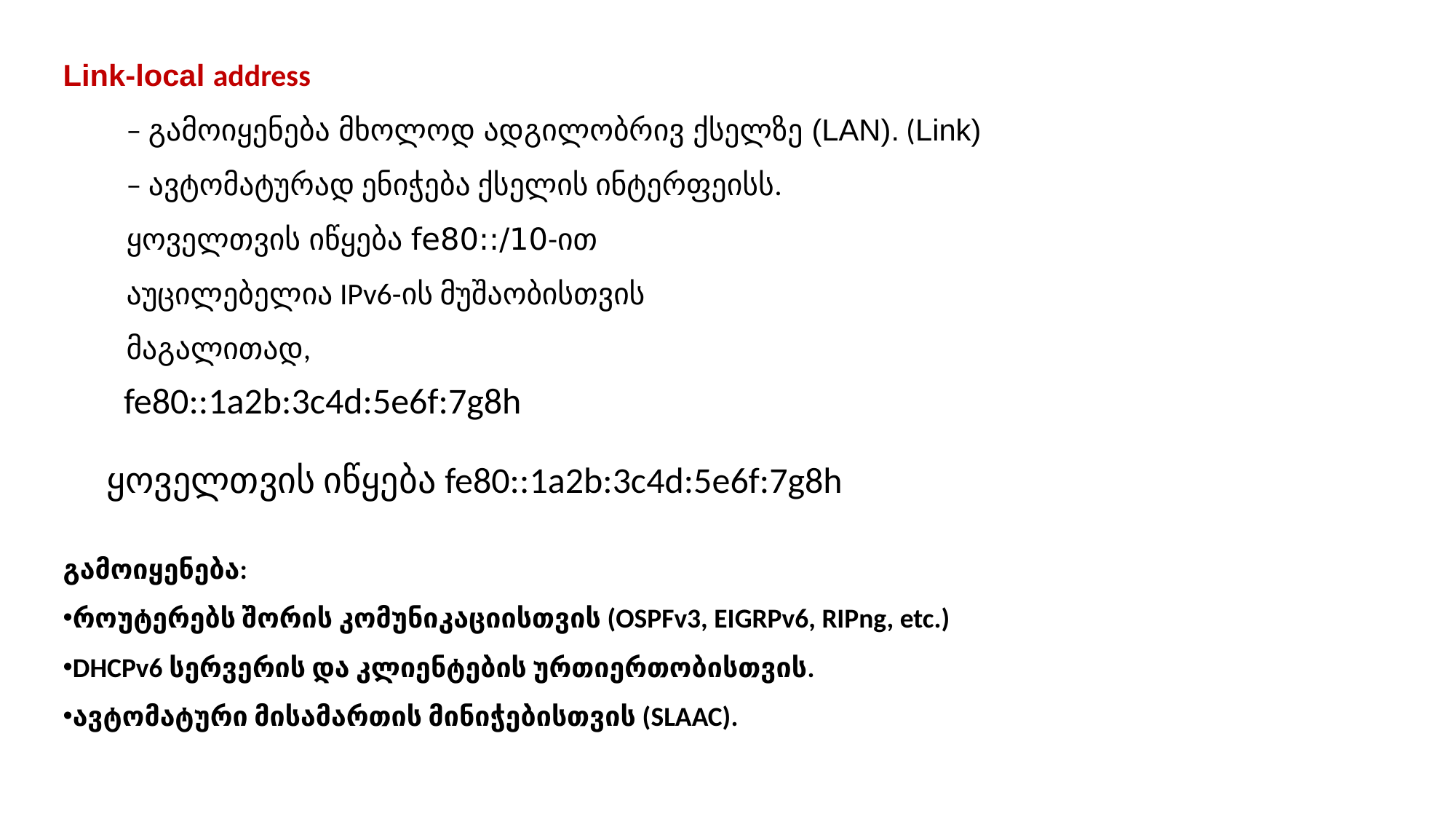

Link-local address
– გამოიყენება მხოლოდ ადგილობრივ ქსელზე (LAN). (Link)
– ავტომატურად ენიჭება ქსელის ინტერფეისს.
ყოველთვის იწყება fe80::/10-ით
აუცილებელია IPv6-ის მუშაობისთვის
მაგალითად,

fe80::1a2b:3c4d:5e6f:7g8h
ყოველთვის იწყება fe80::1a2b:3c4d:5e6f:7g8h
გამოიყენება:
როუტერებს შორის კომუნიკაციისთვის (OSPFv3, EIGRPv6, RIPng, etc.)
DHCPv6 სერვერის და კლიენტების ურთიერთობისთვის.
ავტომატური მისამართის მინიჭებისთვის (SLAAC).